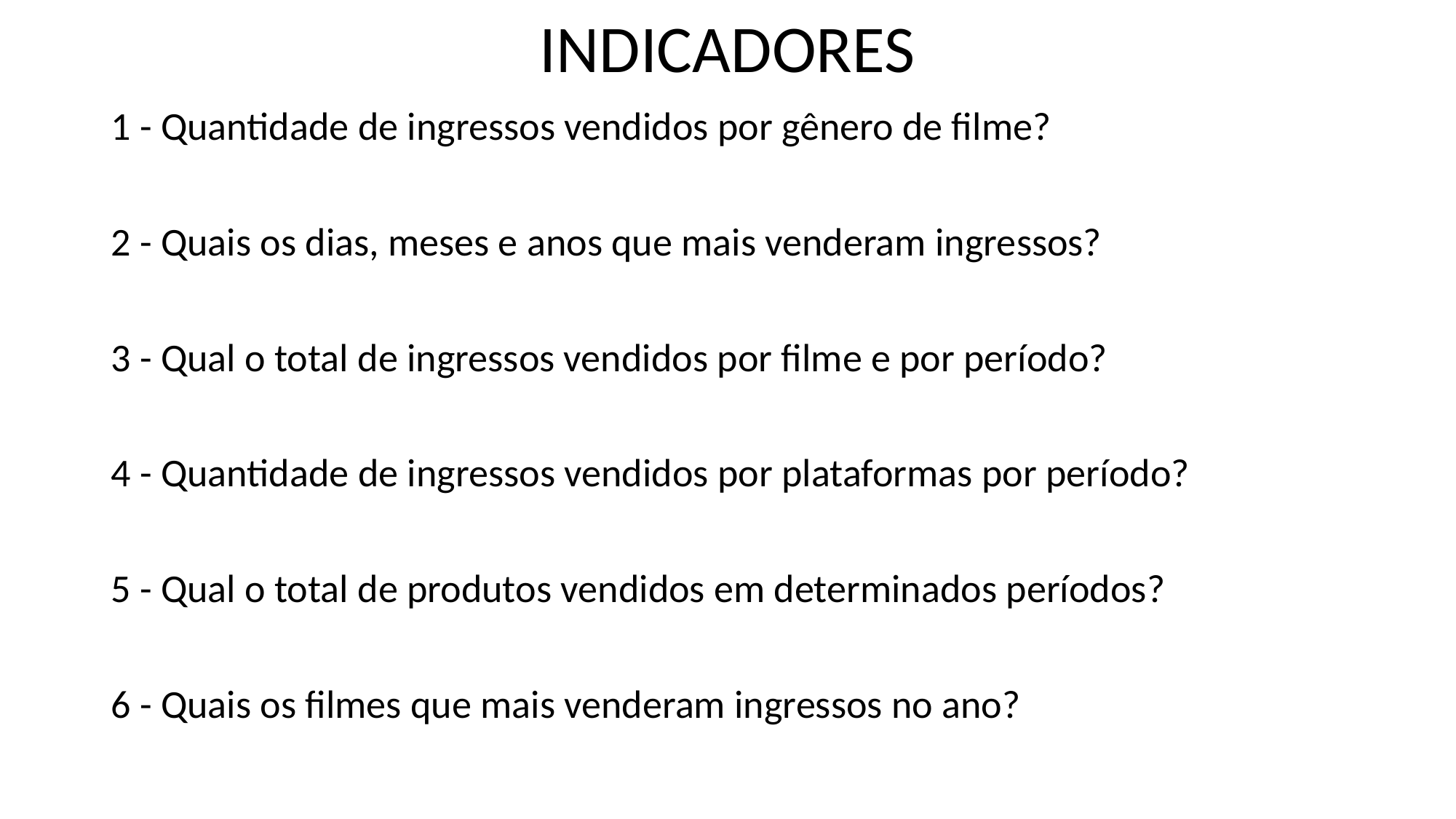

# INDICADORES
1 - Quantidade de ingressos vendidos por gênero de filme?

2 - Quais os dias, meses e anos que mais venderam ingressos?

3 - Qual o total de ingressos vendidos por filme e por período?

4 - Quantidade de ingressos vendidos por plataformas por período?

5 - Qual o total de produtos vendidos em determinados períodos?

6 - Quais os filmes que mais venderam ingressos no ano?